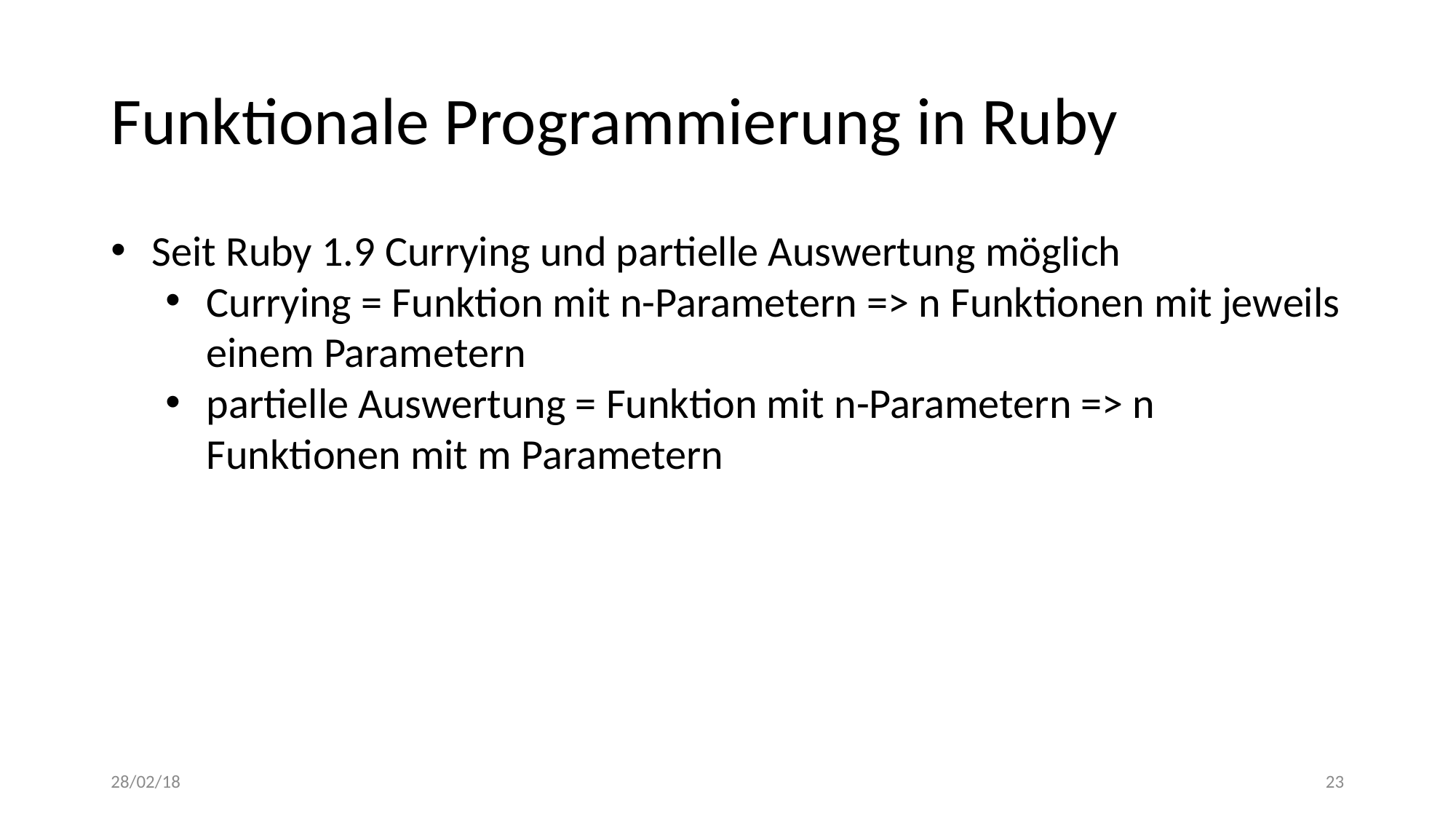

# Funktionale Programmierung in Ruby
Seit Ruby 1.9 Currying und partielle Auswertung möglich
Currying = Funktion mit n-Parametern => n Funktionen mit jeweils einem Parametern
partielle Auswertung = Funktion mit n-Parametern => n Funktionen mit m Parametern
28/02/18
23